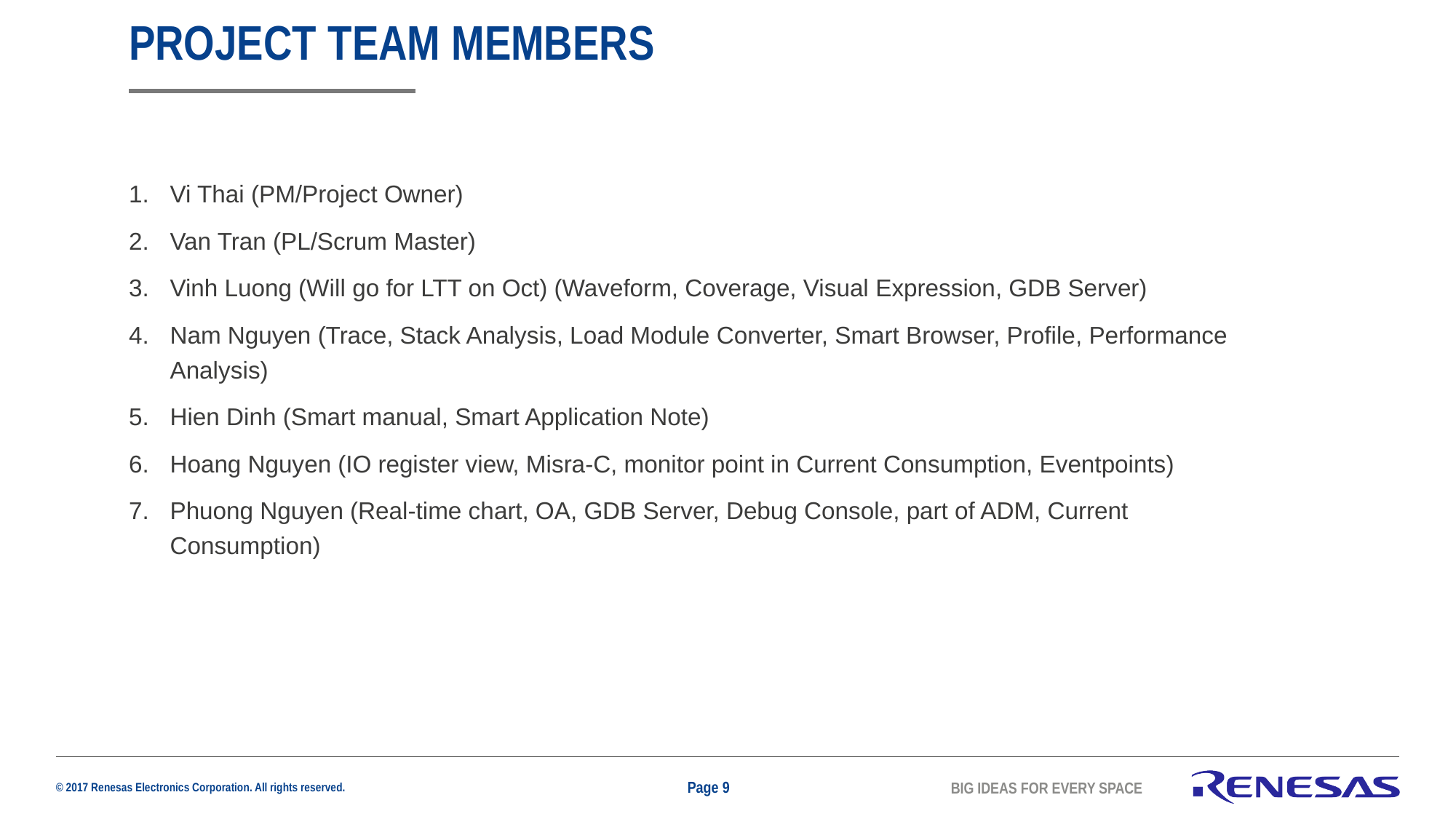

# Project Team Members
Vi Thai (PM/Project Owner)
Van Tran (PL/Scrum Master)
Vinh Luong (Will go for LTT on Oct) (Waveform, Coverage, Visual Expression, GDB Server)
Nam Nguyen (Trace, Stack Analysis, Load Module Converter, Smart Browser, Profile, Performance Analysis)
Hien Dinh (Smart manual, Smart Application Note)
Hoang Nguyen (IO register view, Misra-C, monitor point in Current Consumption, Eventpoints)
Phuong Nguyen (Real-time chart, OA, GDB Server, Debug Console, part of ADM, Current Consumption)
Page 9